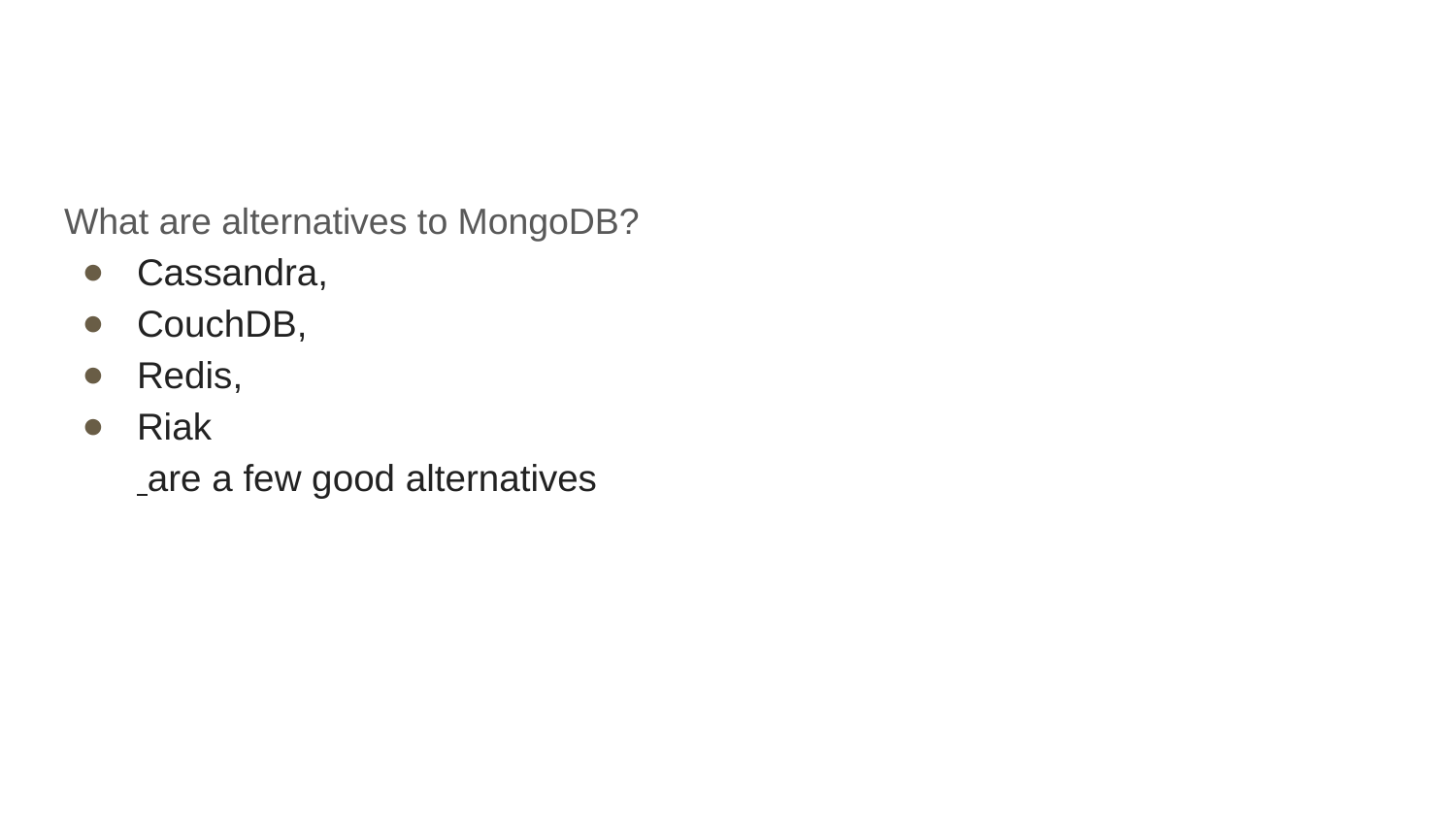

#
What are alternatives to MongoDB?
Cassandra,
CouchDB,
Redis,
Riak
 are a few good alternatives